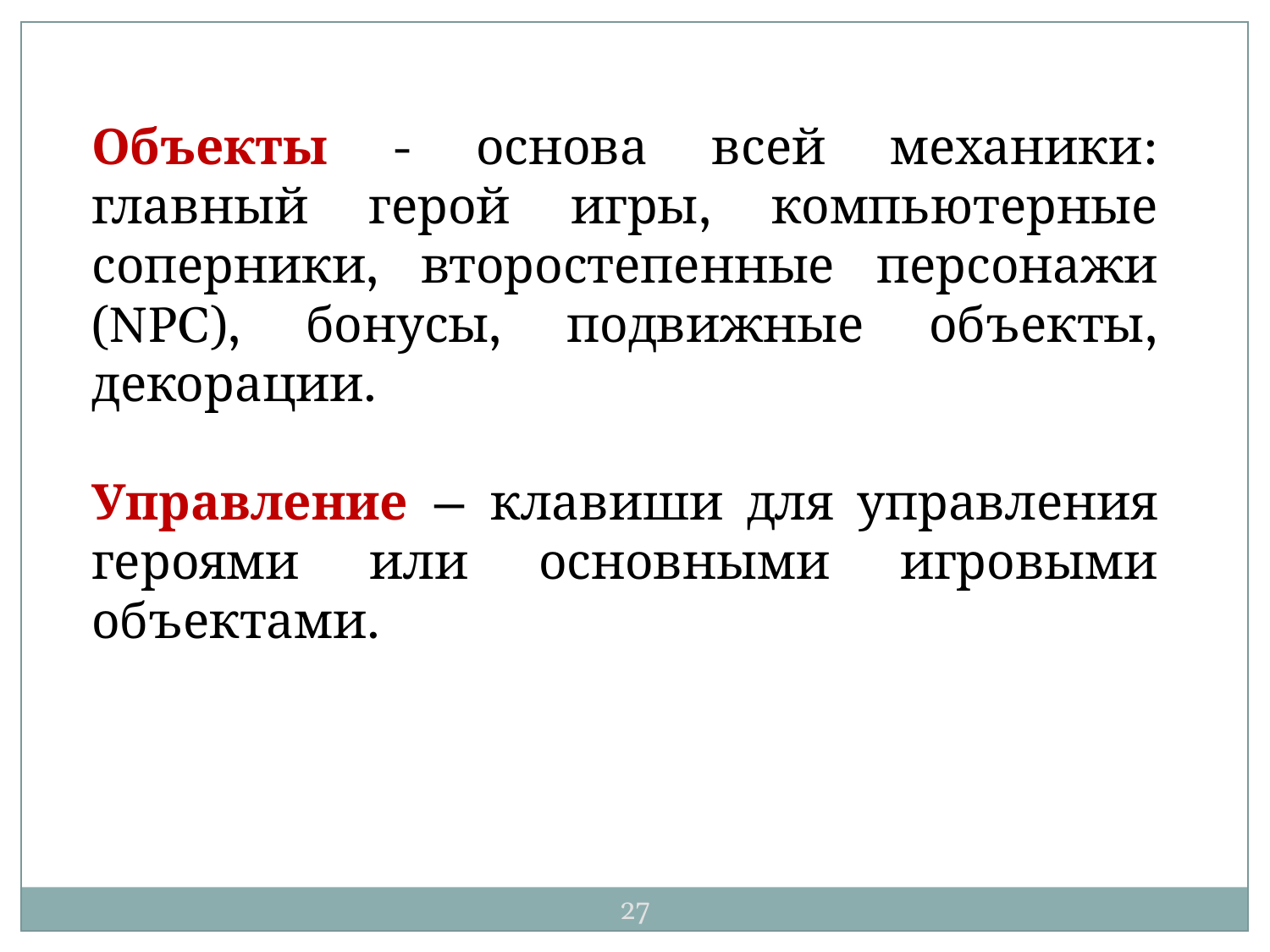

Объекты - основа всей механики: главный герой игры, компьютерные соперники, второстепенные персонажи (NPC), бонусы, подвижные объекты, декорации.
Управление – клавиши для управления героями или основными игровыми объектами.

27